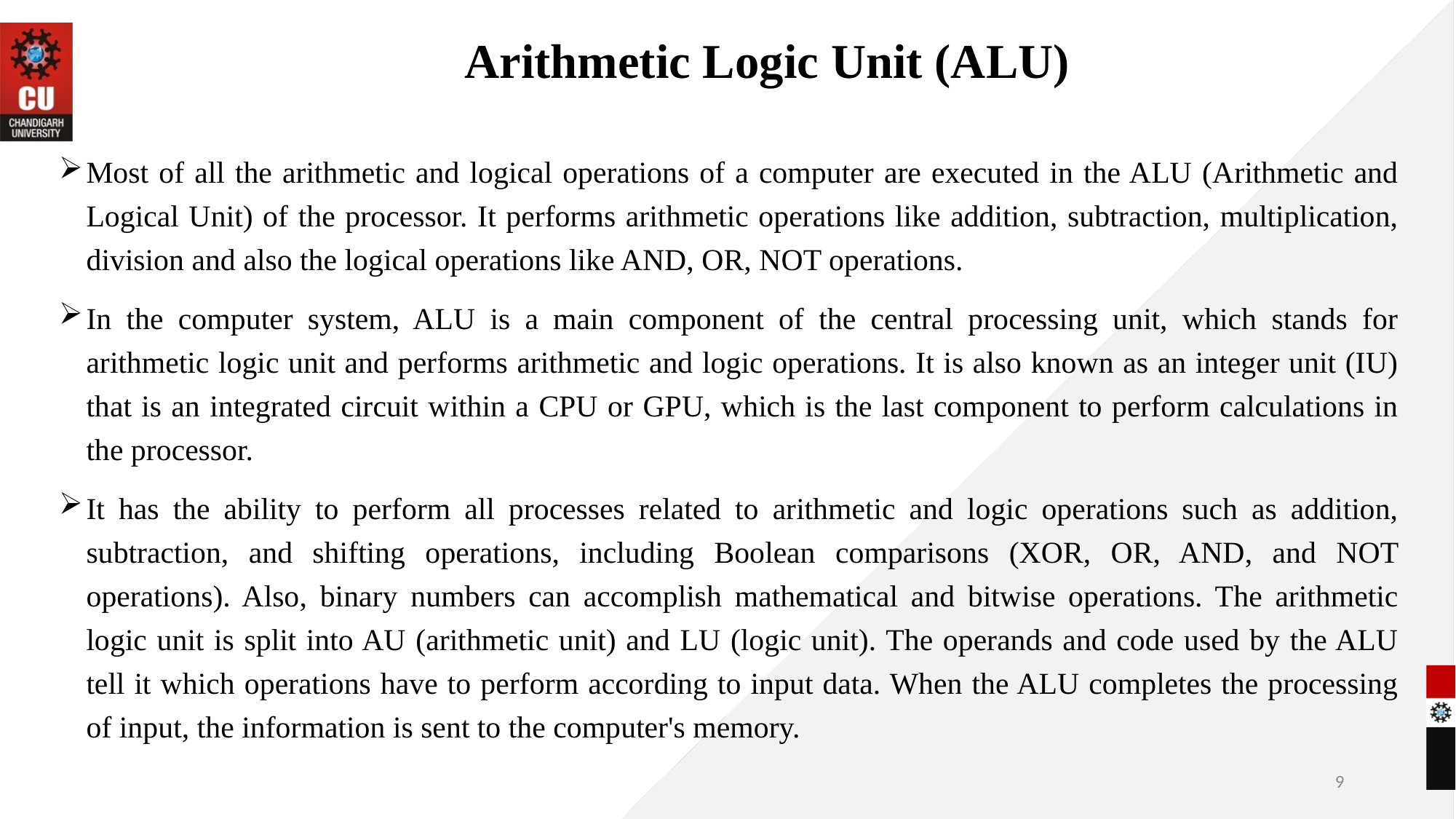

# Arithmetic Logic Unit (ALU)
Most of all the arithmetic and logical operations of a computer are executed in the ALU (Arithmetic and Logical Unit) of the processor. It performs arithmetic operations like addition, subtraction, multiplication, division and also the logical operations like AND, OR, NOT operations.
In the computer system, ALU is a main component of the central processing unit, which stands for arithmetic logic unit and performs arithmetic and logic operations. It is also known as an integer unit (IU) that is an integrated circuit within a CPU or GPU, which is the last component to perform calculations in the processor.
It has the ability to perform all processes related to arithmetic and logic operations such as addition, subtraction, and shifting operations, including Boolean comparisons (XOR, OR, AND, and NOT operations). Also, binary numbers can accomplish mathematical and bitwise operations. The arithmetic logic unit is split into AU (arithmetic unit) and LU (logic unit). The operands and code used by the ALU tell it which operations have to perform according to input data. When the ALU completes the processing of input, the information is sent to the computer's memory.
9